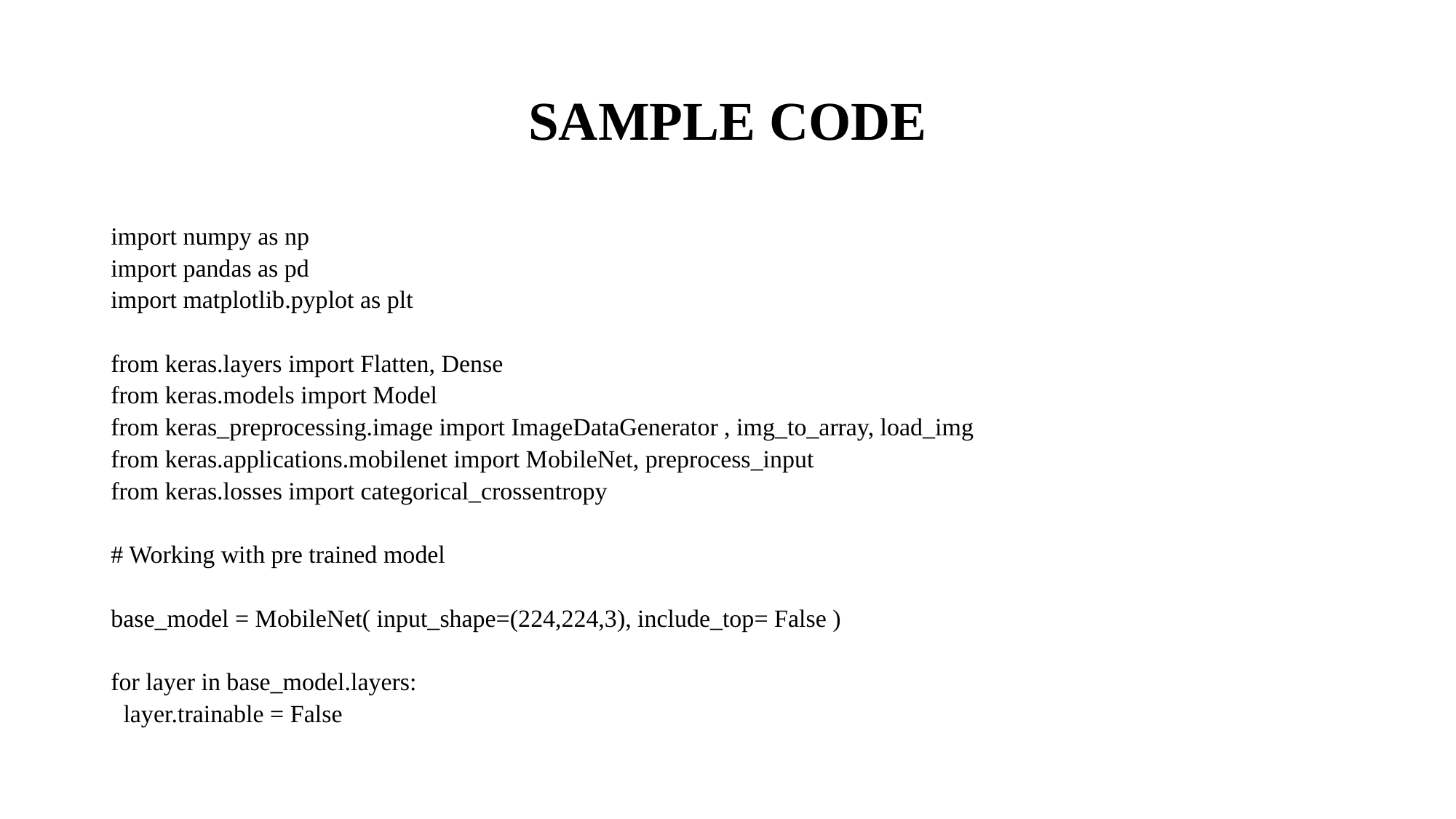

# SAMPLE CODE
import numpy as np
import pandas as pd
import matplotlib.pyplot as plt

from keras.layers import Flatten, Dense
from keras.models import Model
from keras_preprocessing.image import ImageDataGenerator , img_to_array, load_img
from keras.applications.mobilenet import MobileNet, preprocess_input
from keras.losses import categorical_crossentropy

# Working with pre trained model

base_model = MobileNet( input_shape=(224,224,3), include_top= False )

for layer in base_model.layers:
  layer.trainable = False